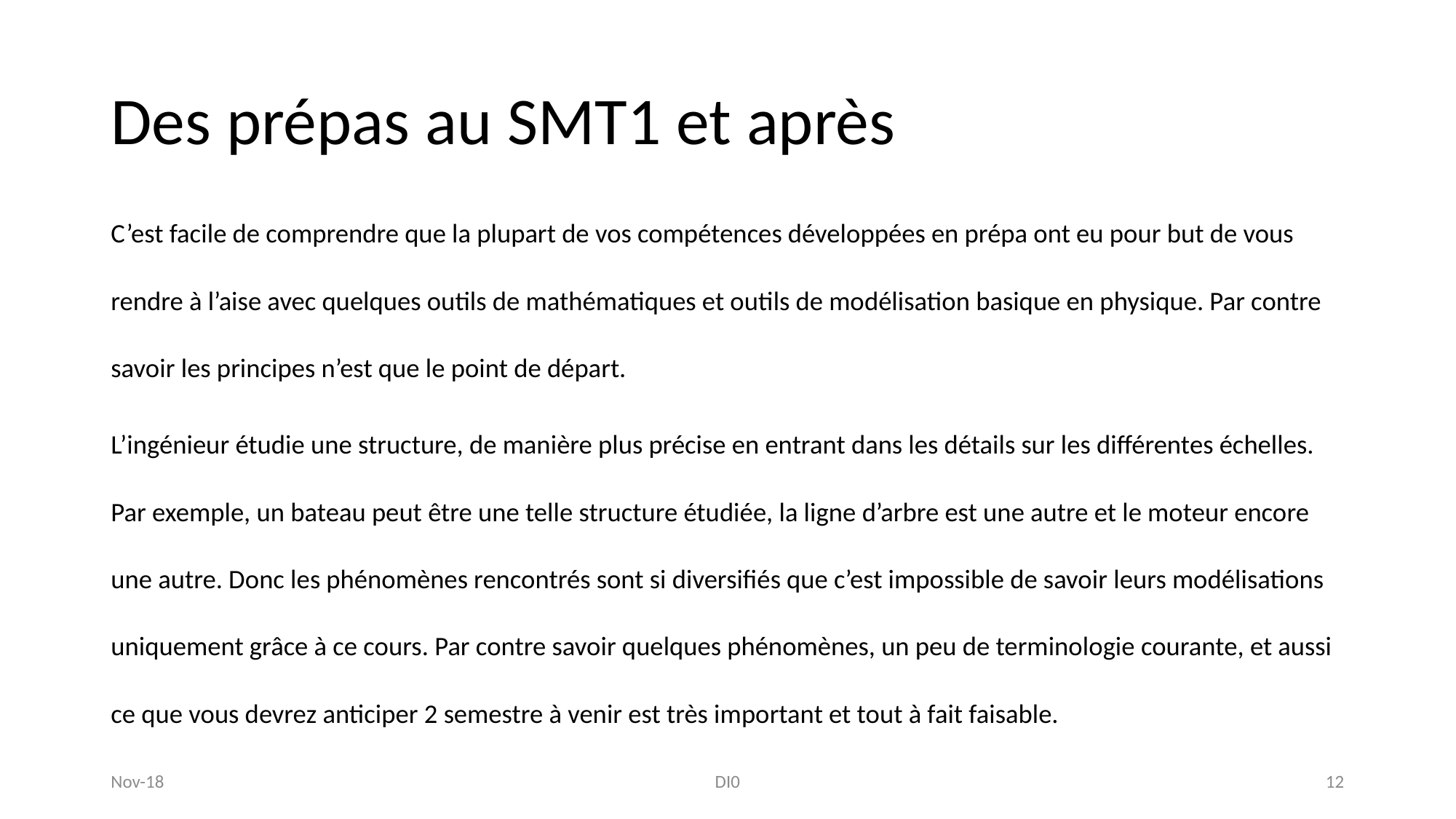

# Des prépas au SMT1 et après
C’est facile de comprendre que la plupart de vos compétences développées en prépa ont eu pour but de vous rendre à l’aise avec quelques outils de mathématiques et outils de modélisation basique en physique. Par contre savoir les principes n’est que le point de départ.
L’ingénieur étudie une structure, de manière plus précise en entrant dans les détails sur les différentes échelles. Par exemple, un bateau peut être une telle structure étudiée, la ligne d’arbre est une autre et le moteur encore une autre. Donc les phénomènes rencontrés sont si diversifiés que c’est impossible de savoir leurs modélisations uniquement grâce à ce cours. Par contre savoir quelques phénomènes, un peu de terminologie courante, et aussi ce que vous devrez anticiper 2 semestre à venir est très important et tout à fait faisable.
Nov-18
DI0
12